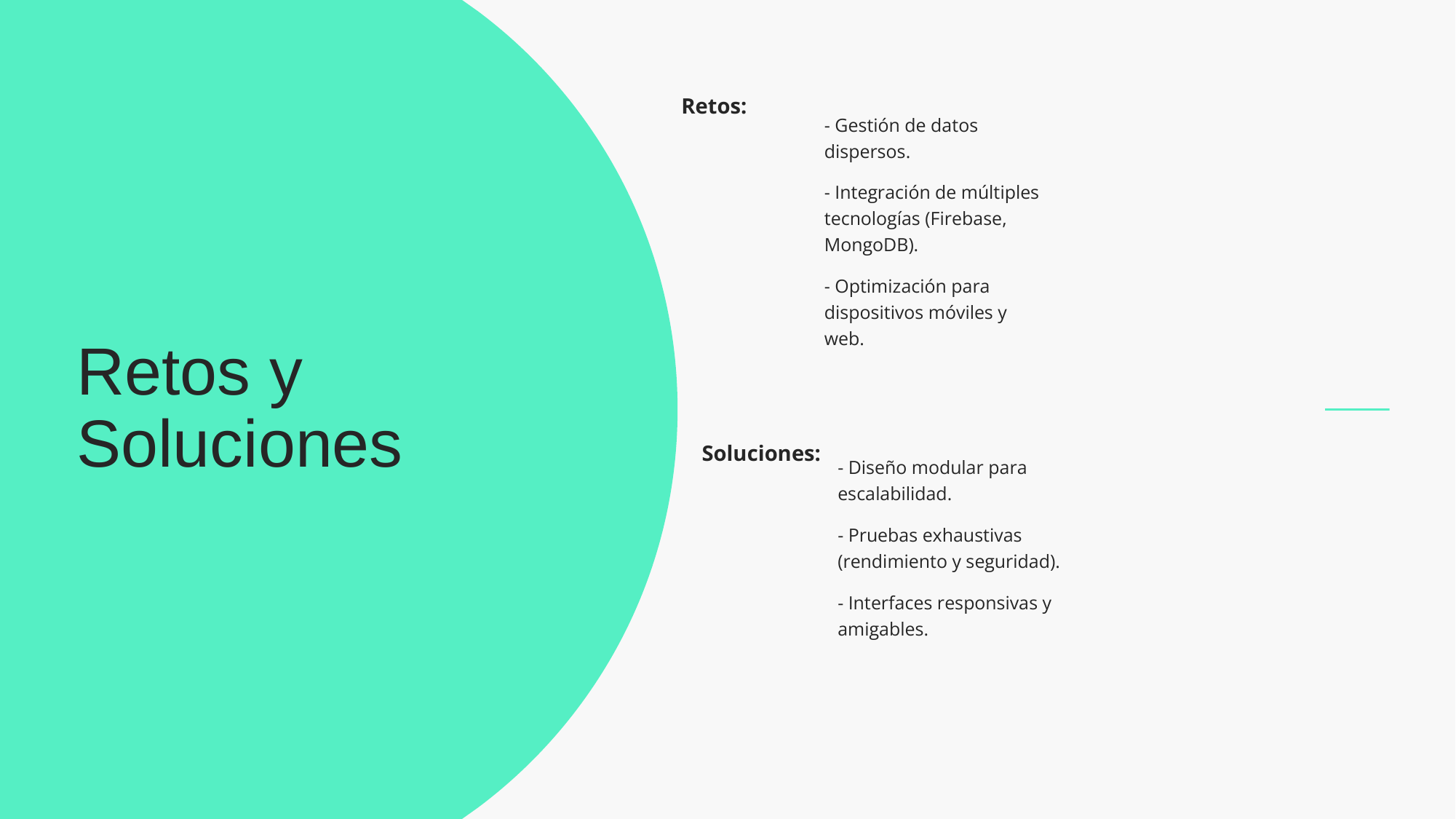

Retos:
- Gestión de datos dispersos.
- Integración de múltiples tecnologías (Firebase, MongoDB).
- Optimización para dispositivos móviles y web.

# Retos y Soluciones
Soluciones:
- Diseño modular para escalabilidad.
- Pruebas exhaustivas (rendimiento y seguridad).
- Interfaces responsivas y amigables.